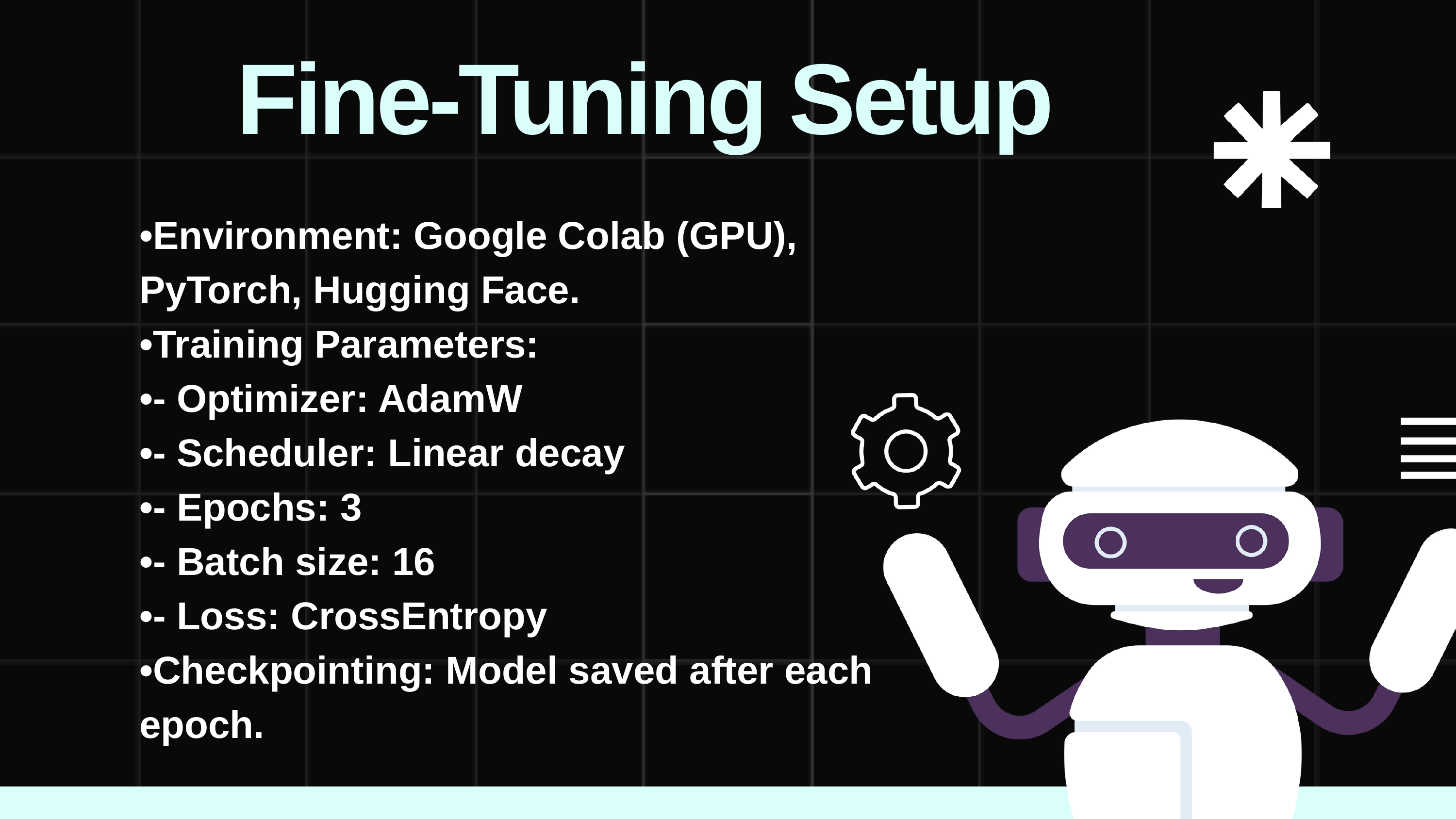

Fine-Tuning Setup

•Environment: Google Colab (GPU), PyTorch, Hugging Face.
•Training Parameters:
•- Optimizer: AdamW
•- Scheduler: Linear decay
•- Epochs: 3
•- Batch size: 16
•- Loss: CrossEntropy
•Checkpointing: Model saved after each epoch.